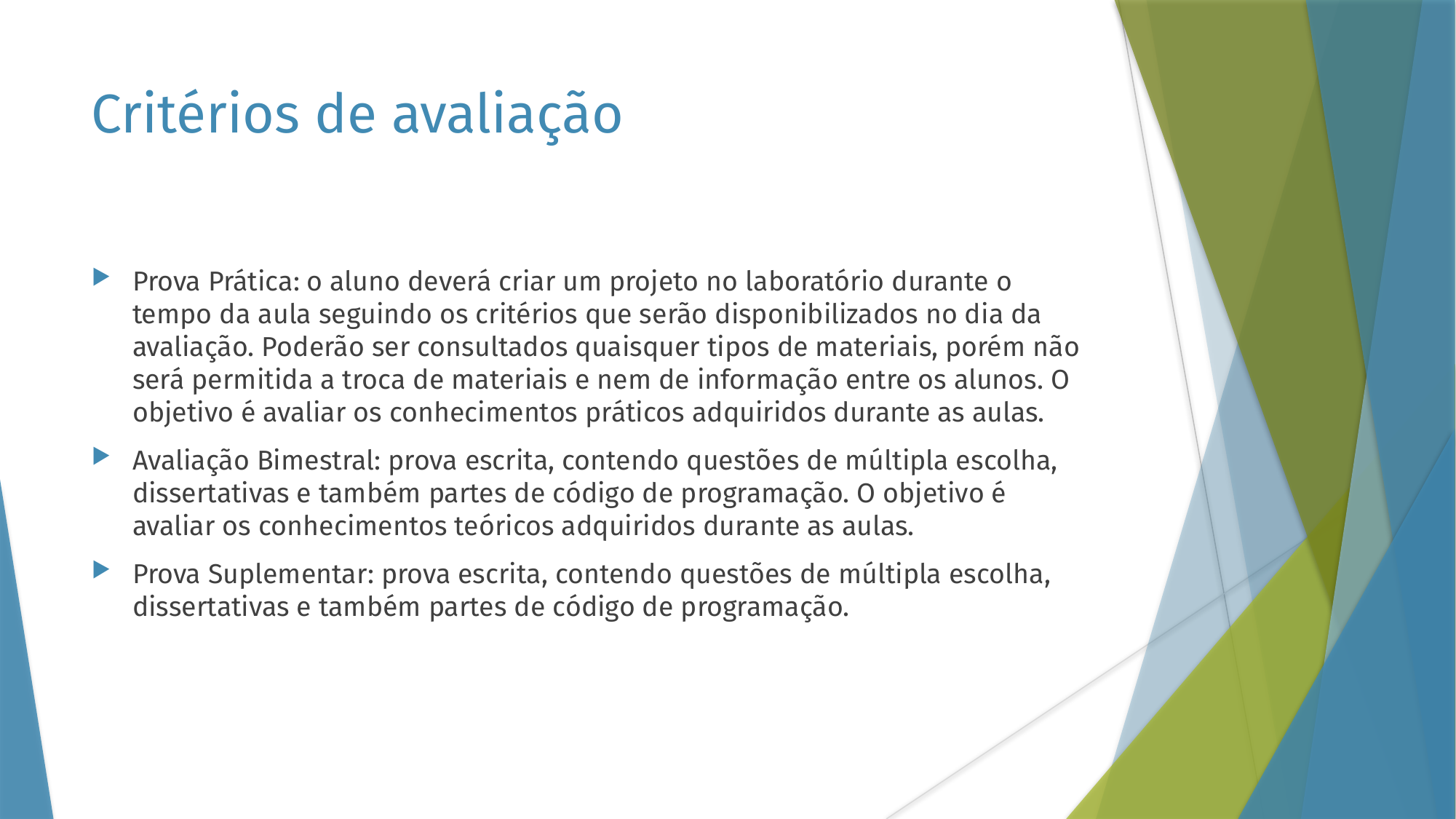

Critérios de avaliação
Prova Prática: o aluno deverá criar um projeto no laboratório durante o tempo da aula seguindo os critérios que serão disponibilizados no dia da avaliação. Poderão ser consultados quaisquer tipos de materiais, porém não será permitida a troca de materiais e nem de informação entre os alunos. O objetivo é avaliar os conhecimentos práticos adquiridos durante as aulas.
Avaliação Bimestral: prova escrita, contendo questões de múltipla escolha, dissertativas e também partes de código de programação. O objetivo é avaliar os conhecimentos teóricos adquiridos durante as aulas.
Prova Suplementar: prova escrita, contendo questões de múltipla escolha, dissertativas e também partes de código de programação.